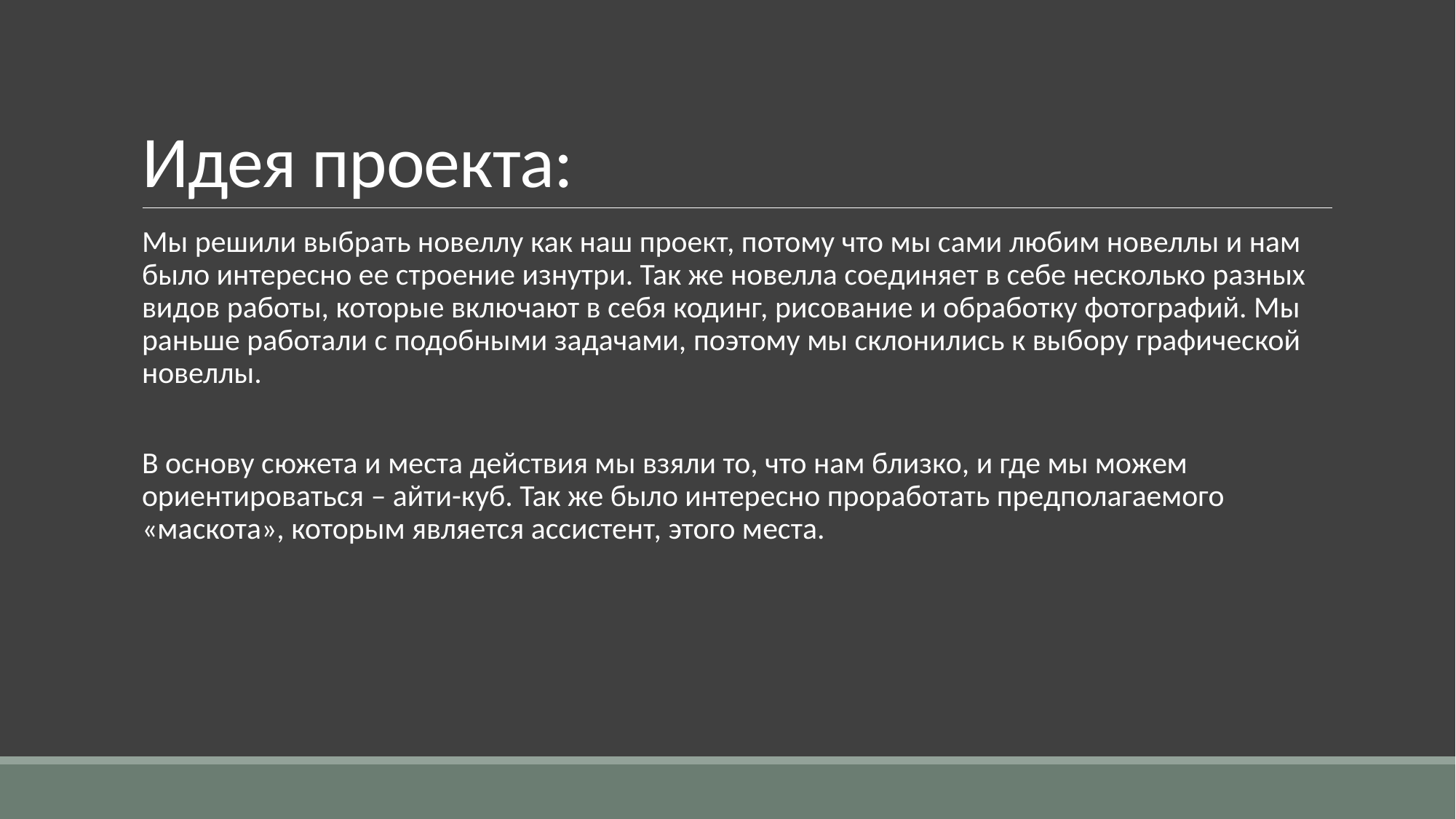

# Идея проекта:
Мы решили выбрать новеллу как наш проект, потому что мы сами любим новеллы и нам было интересно ее строение изнутри. Так же новелла соединяет в себе несколько разных видов работы, которые включают в себя кодинг, рисование и обработку фотографий. Мы раньше работали с подобными задачами, поэтому мы склонились к выбору графической новеллы.
В основу сюжета и места действия мы взяли то, что нам близко, и где мы можем ориентироваться – айти-куб. Так же было интересно проработать предполагаемого «маскота», которым является ассистент, этого места.